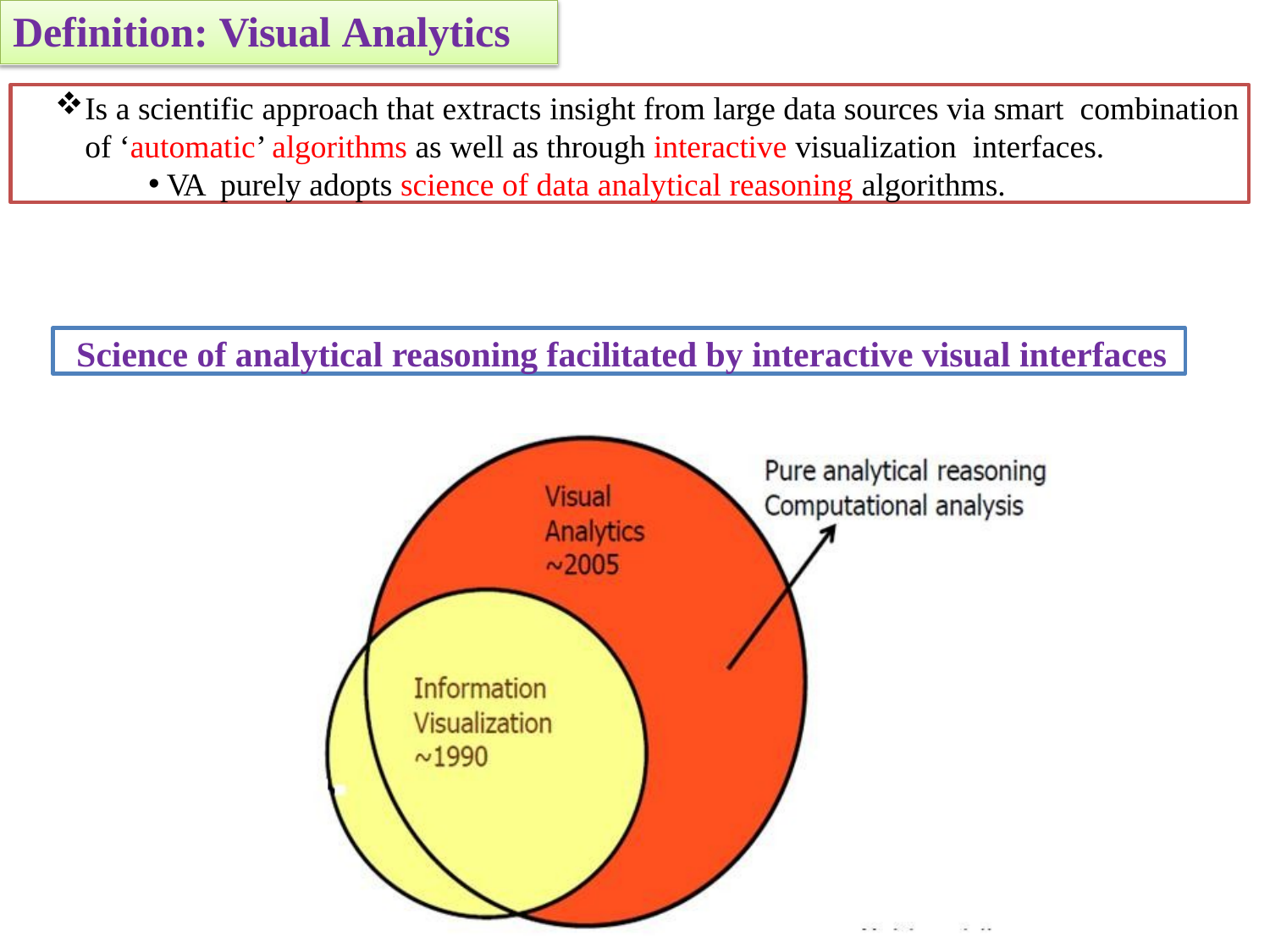

# Definition: Visual Analytics
Is a scientific approach that extracts insight from large data sources via smart  combination of ‘automatic’ algorithms as well as through interactive visualization  interfaces.
VA  purely adopts science of data analytical reasoning algorithms.
Science of analytical reasoning facilitated by interactive visual interfaces